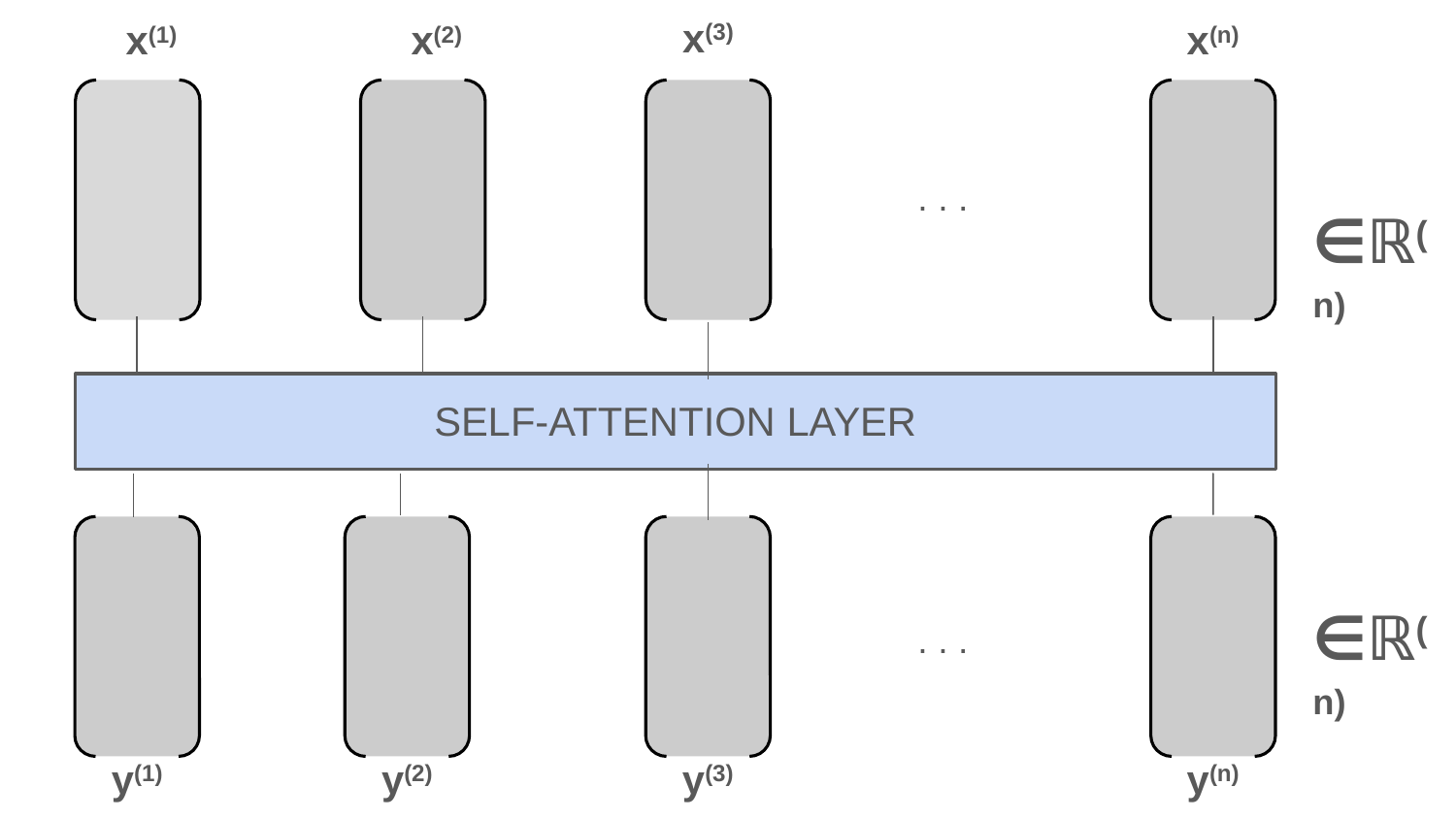

x(3)
x(1)
x(2)
x(n)

. . .
∈ℝ(n)

SELF-ATTENTION LAYER

∈ℝ(n)
. . .
y(1)
y(2)
y(3)
y(n)